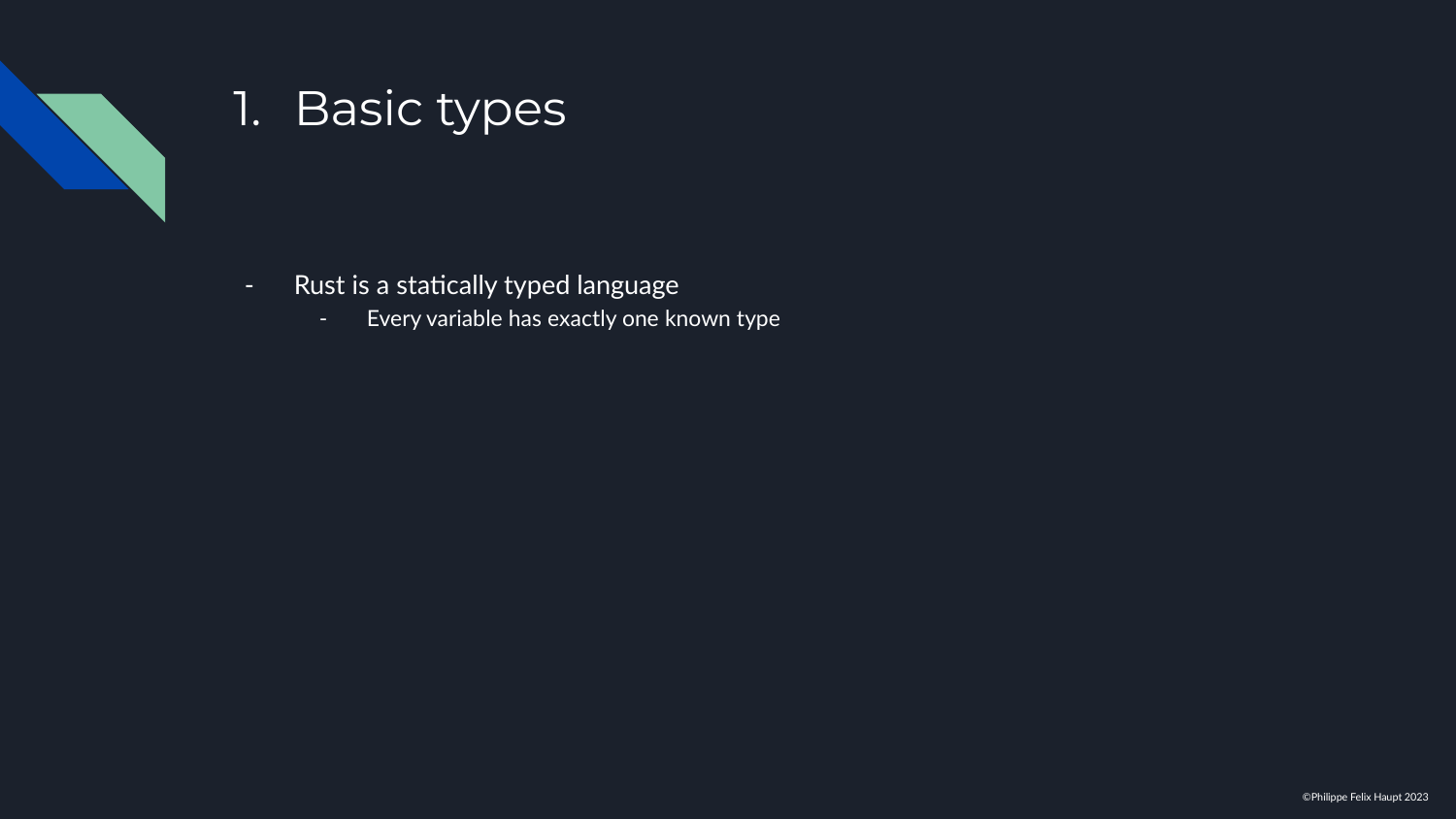

# Basic types
Rust is a statically typed language
Every variable has exactly one known type
©Philippe Felix Haupt 2023